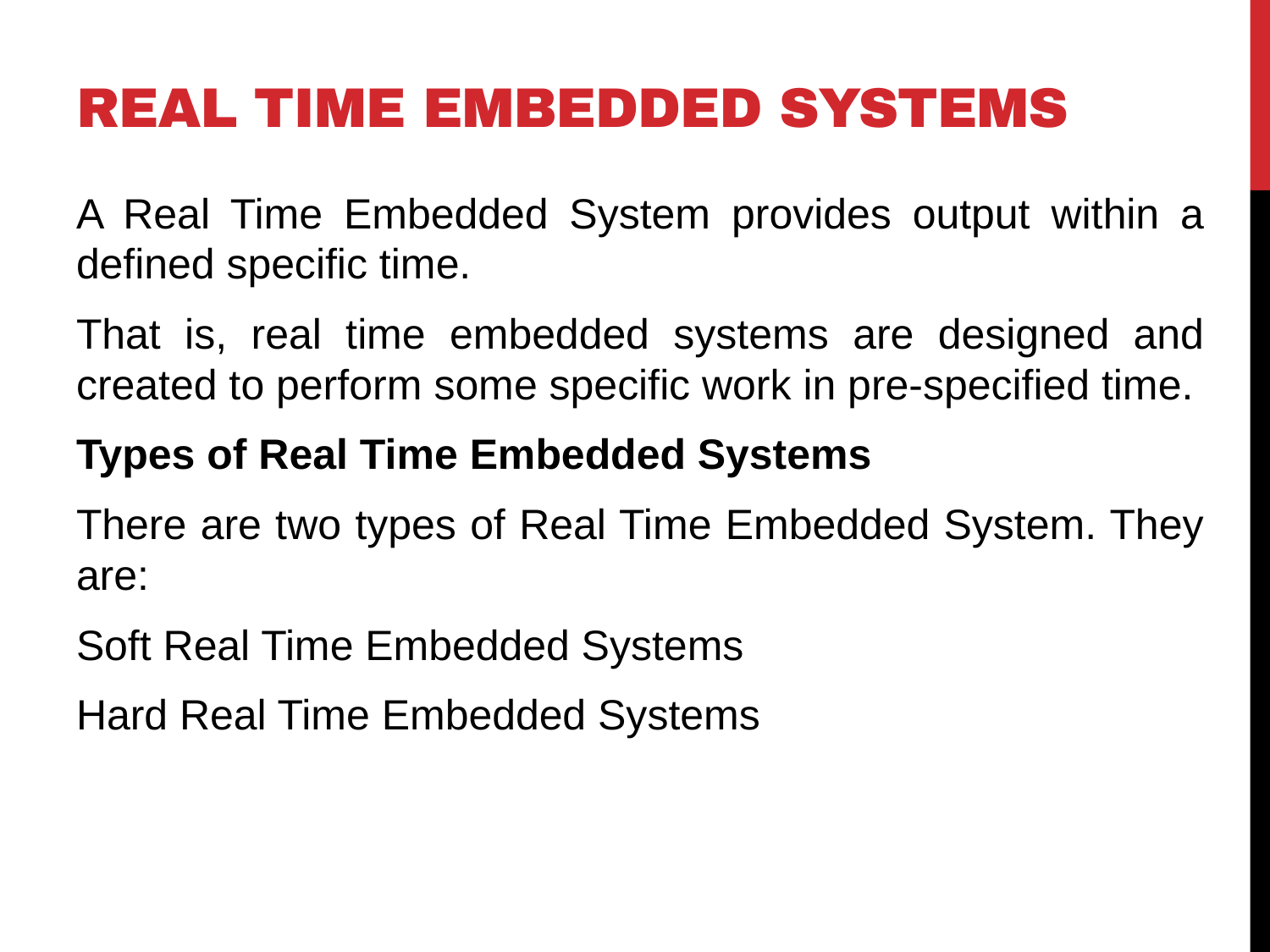

# Real Time Embedded Systems
A Real Time Embedded System provides output within a defined specific time.
That is, real time embedded systems are designed and created to perform some specific work in pre-specified time.
Types of Real Time Embedded Systems
There are two types of Real Time Embedded System. They are:
Soft Real Time Embedded Systems
Hard Real Time Embedded Systems